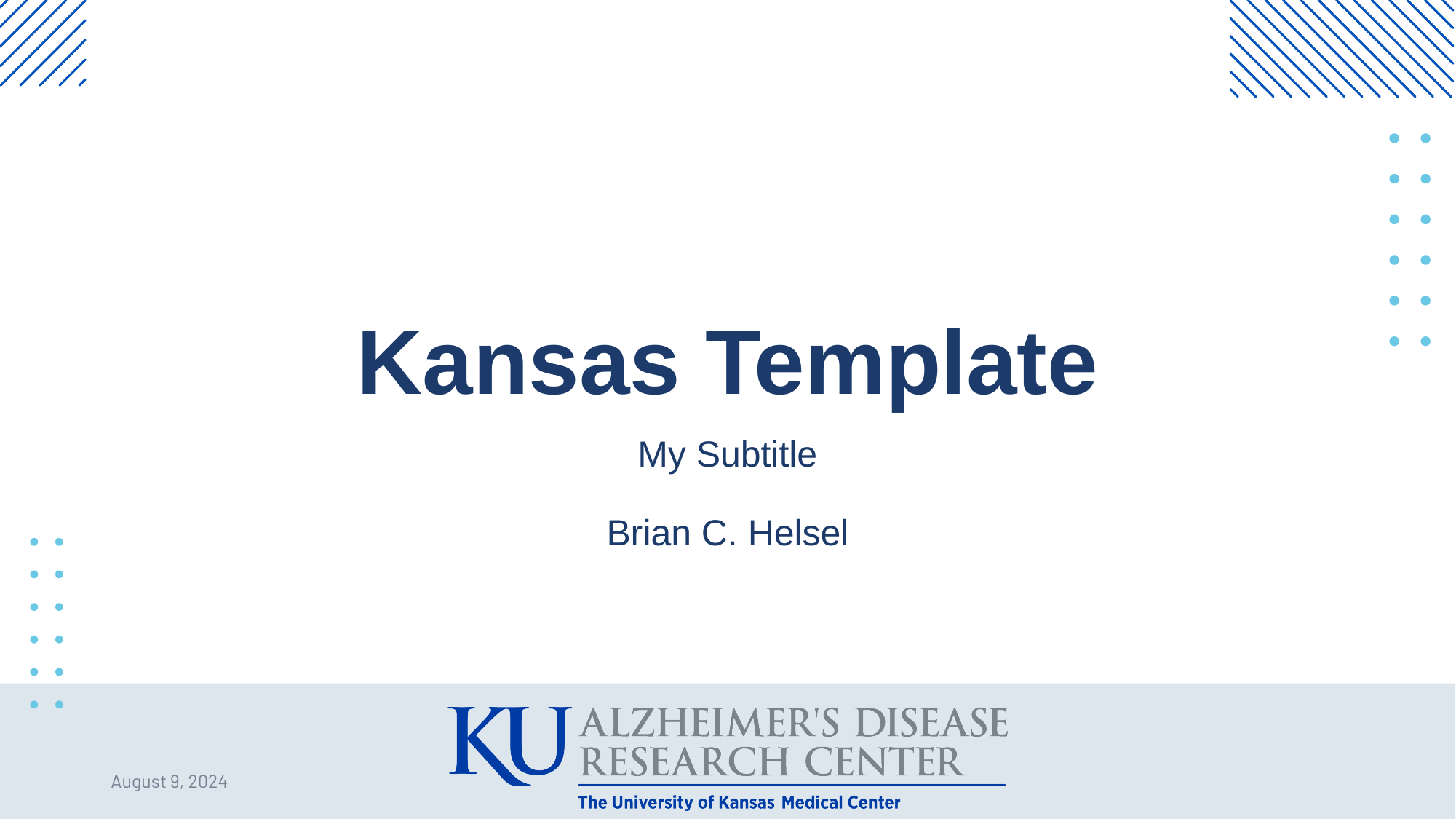

# Kansas Template
My Subtitle
Brian C. Helsel
August 9, 2024